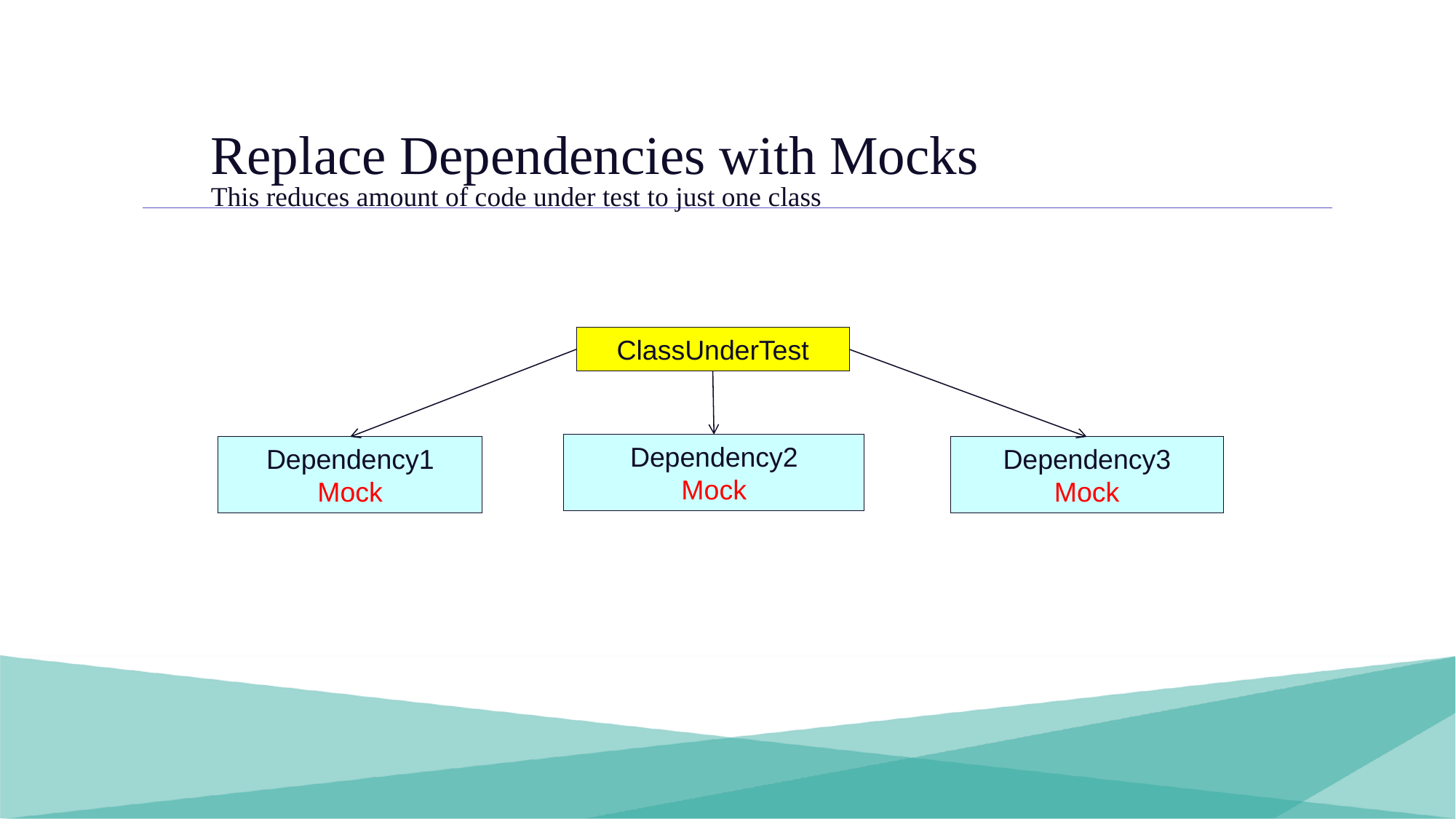

#
Replace Dependencies with Mocks
This reduces amount of code under test to just one class
ClassUnderTest
Dependency2
Mock
Dependency1
Mock
Dependency3
Mock